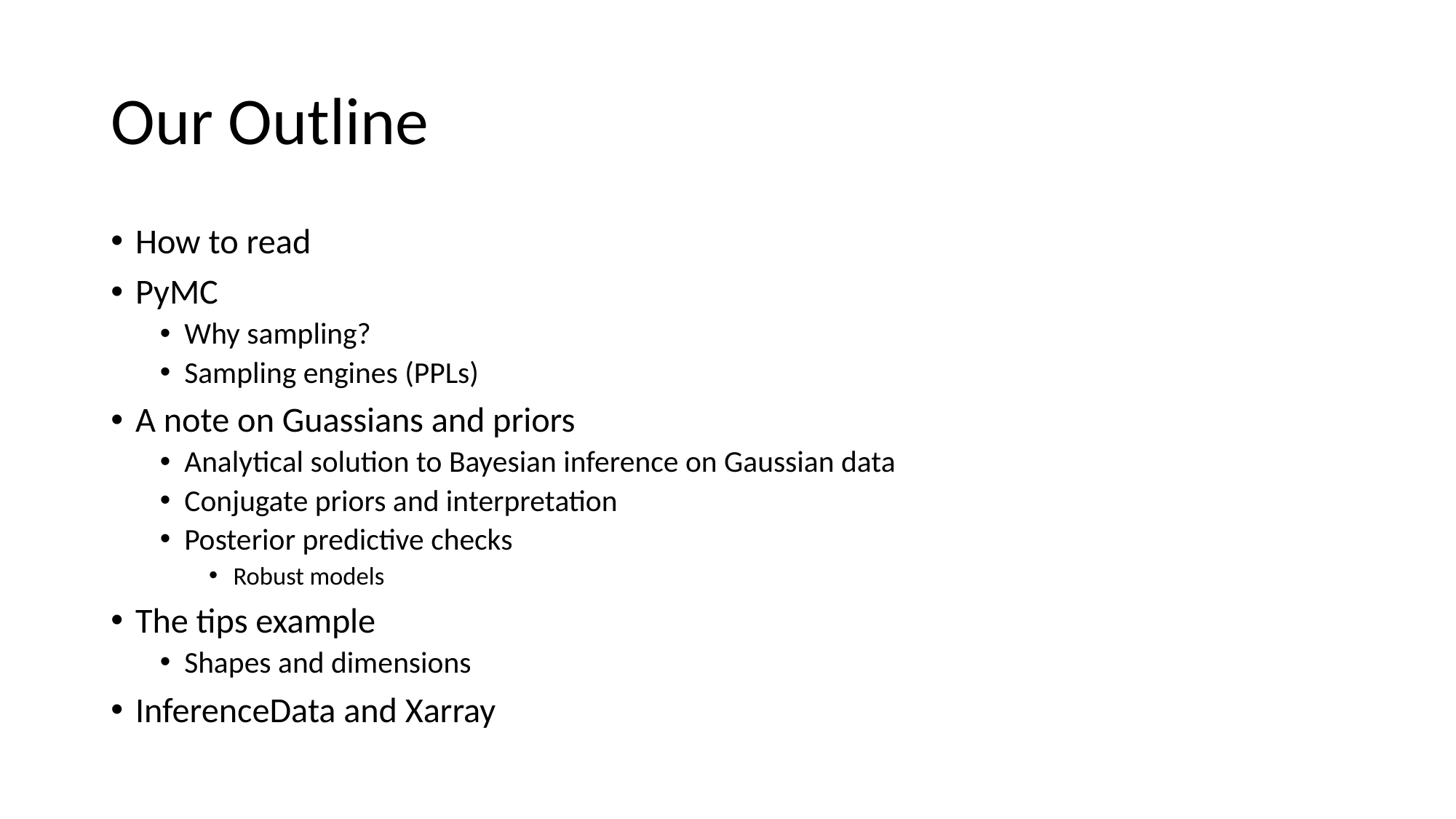

# Our Outline
How to read
PyMC
Why sampling?
Sampling engines (PPLs)
A note on Guassians and priors
Analytical solution to Bayesian inference on Gaussian data
Conjugate priors and interpretation
Posterior predictive checks
Robust models
The tips example
Shapes and dimensions
InferenceData and Xarray